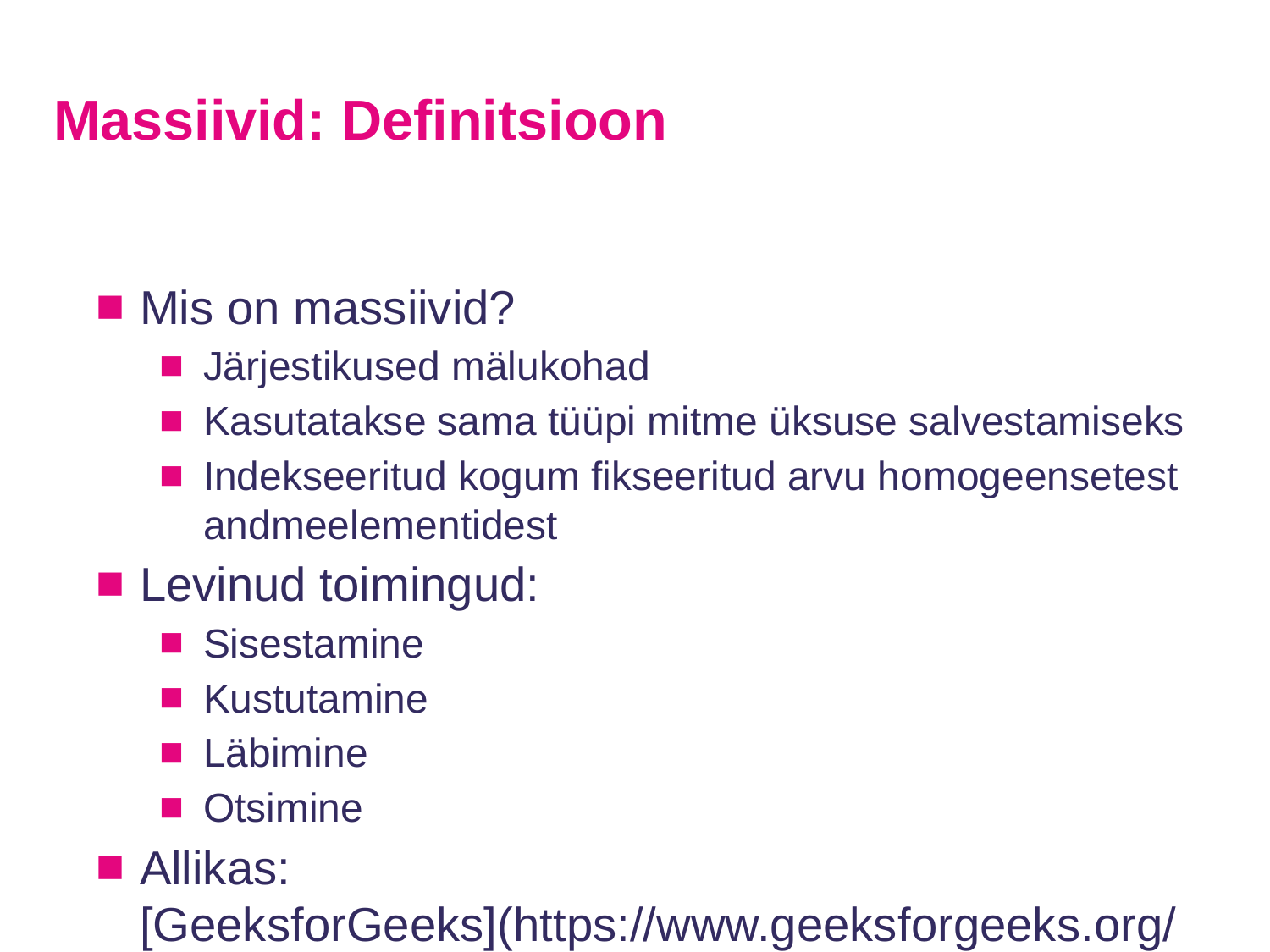

# Massiivid: Definitsioon

Mis on massiivid?
Järjestikused mälukohad
Kasutatakse sama tüüpi mitme üksuse salvestamiseks
Indekseeritud kogum fikseeritud arvu homogeensetest andmeelementidest
Levinud toimingud:
Sisestamine
Kustutamine
Läbimine
Otsimine
Allikas: [GeeksforGeeks](https://www.geeksforgeeks.org/array-data-structure/)